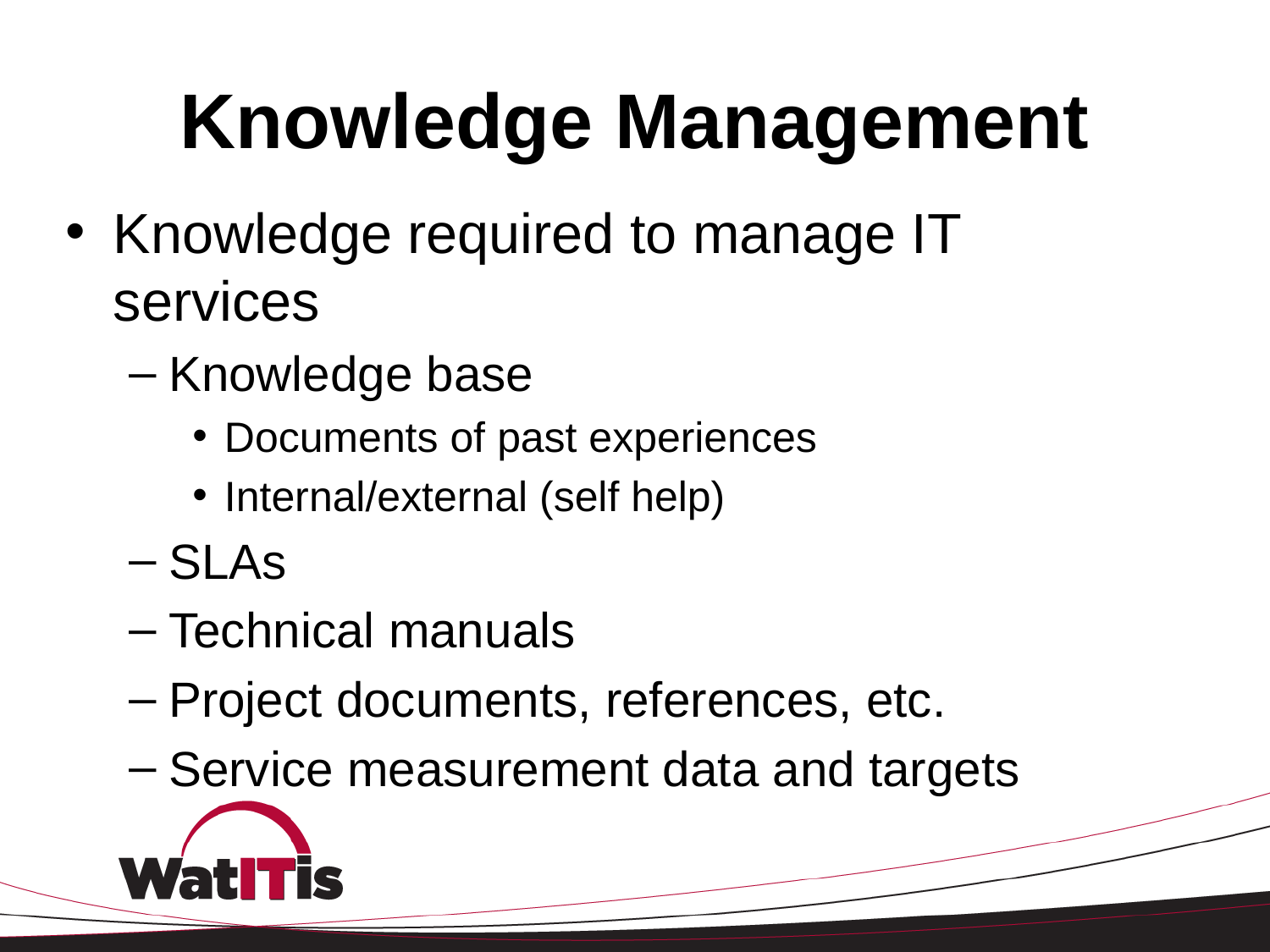

# Knowledge Management
Knowledge required to manage IT services
Knowledge base
Documents of past experiences
Internal/external (self help)
SLAs
Technical manuals
Project documents, references, etc.
Service measurement data and targets